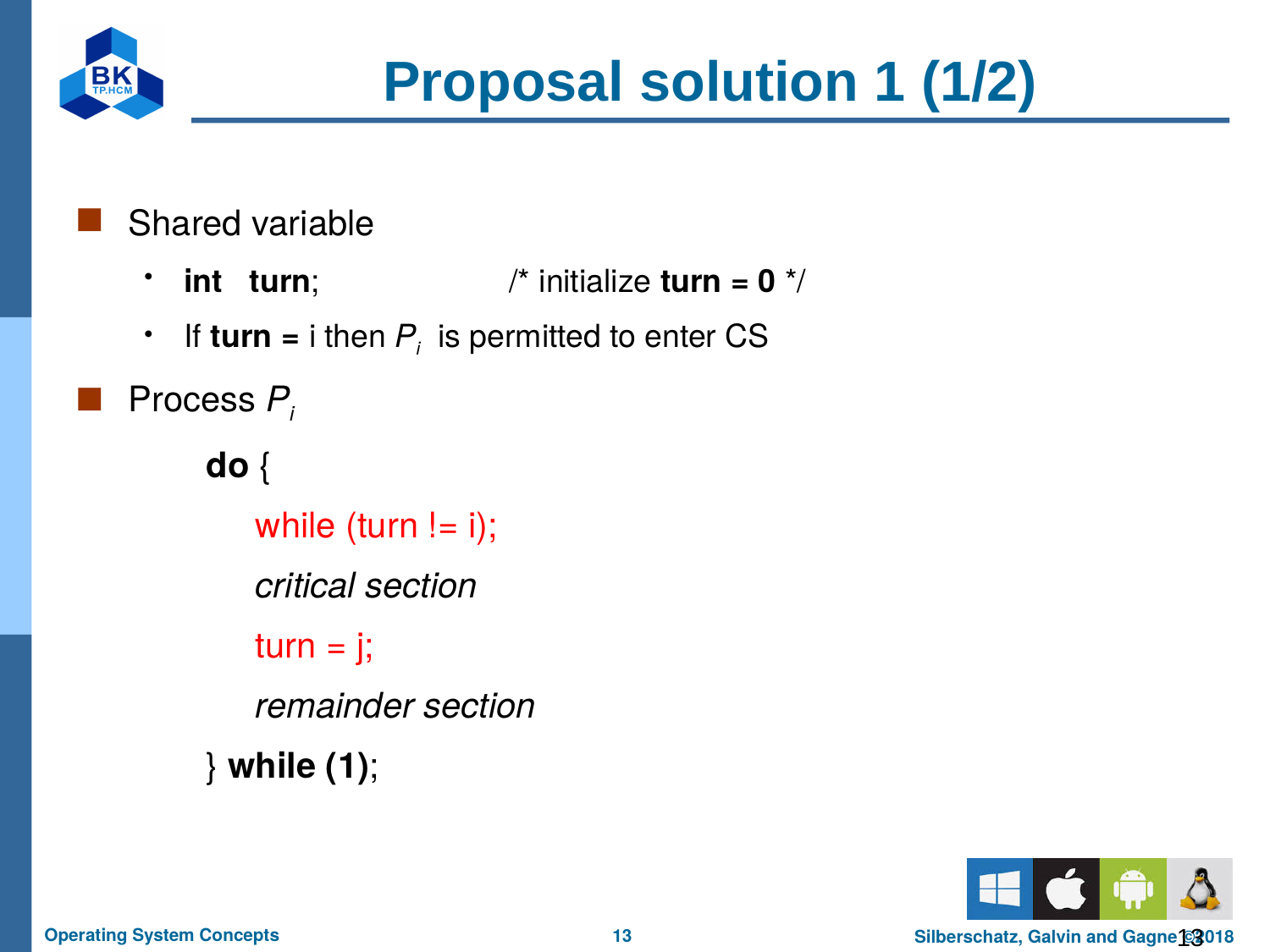

# Proposal solution 1 (1/2)
Shared variable
int   turn;		/* initialize turn = 0 */
If turn = i then Pi  is permitted to enter CS
Process Pi
	        do {
		while (turn != i);
		critical section
		turn = j;
		remainder section
	        } while (1);

13